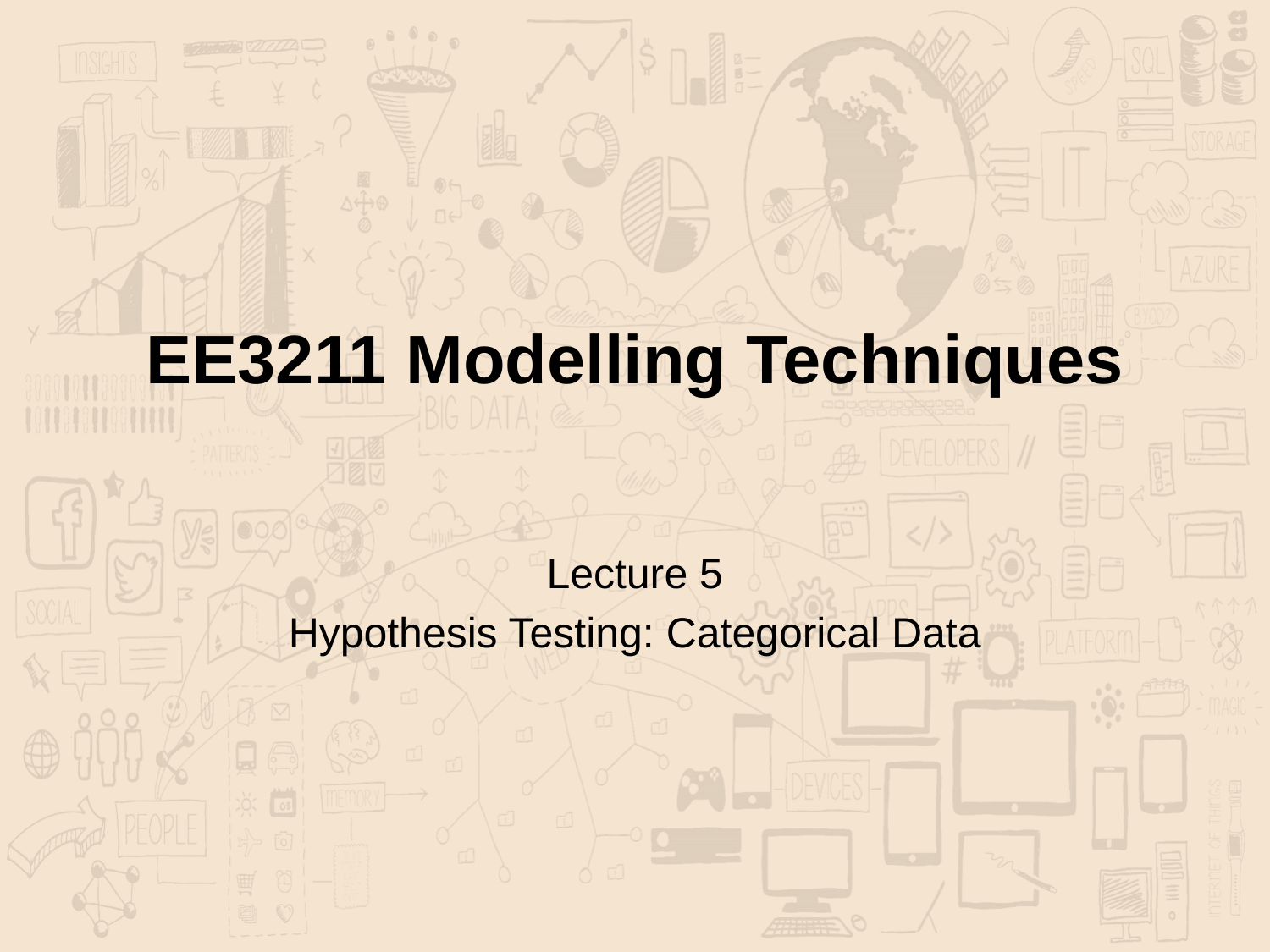

# EE3211 Modelling Techniques
Lecture 5
Hypothesis Testing: Categorical Data